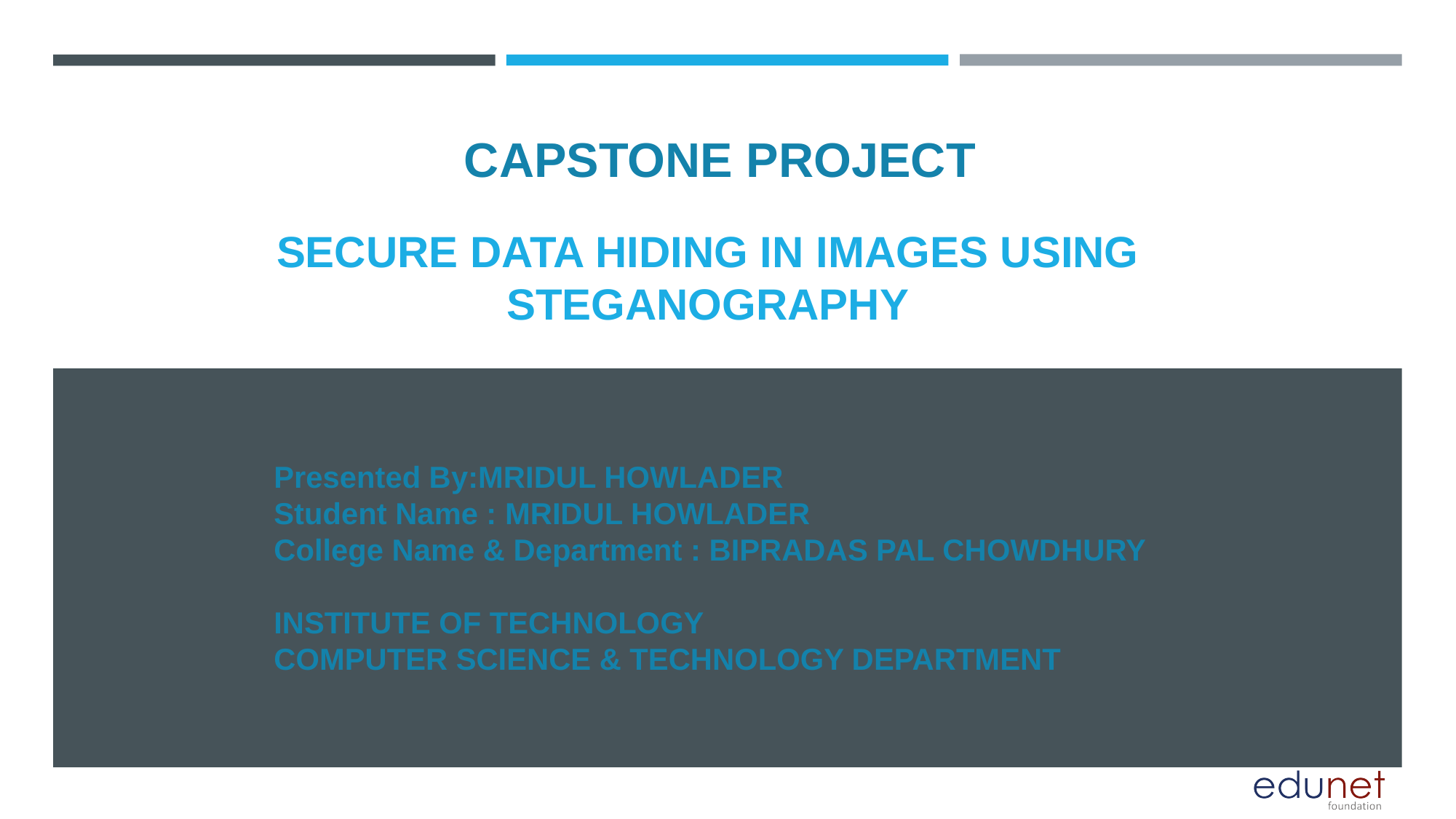

CAPSTONE PROJECT
# SECURE DATA HIDING IN IMAGES USING STEGANOGRAPHY
Presented By:MRIDUL HOWLADER
Student Name : MRIDUL HOWLADER
College Name & Department : BIPRADAS PAL CHOWDHURY
								INSTITUTE OF TECHNOLOGY
COMPUTER SCIENCE & TECHNOLOGY DEPARTMENT